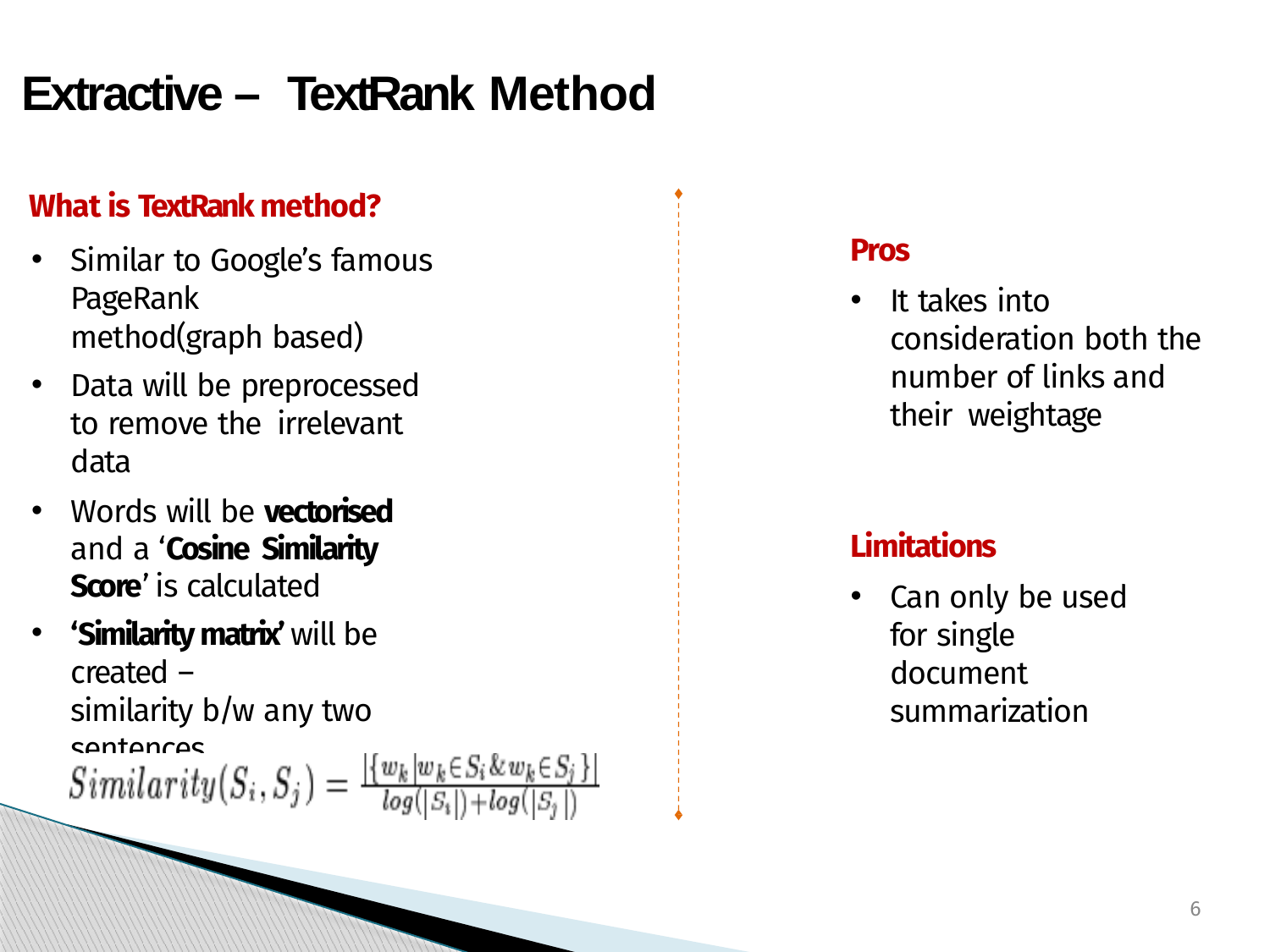

# Extractive – TextRank Method

What is TextRank method?

Pros
It takes into consideration both the  number of links and their  weightage
Similar to Google’s famous PageRank
method(graph based)
Data will be preprocessed to remove the  irrelevant data
Words will be vectorised and a ‘Cosine  Similarity Score’ is calculated
‘Similarity matrix’ will be created –
similarity b/w any two sentences
Limitations
Can only be used for single  document summarization

6